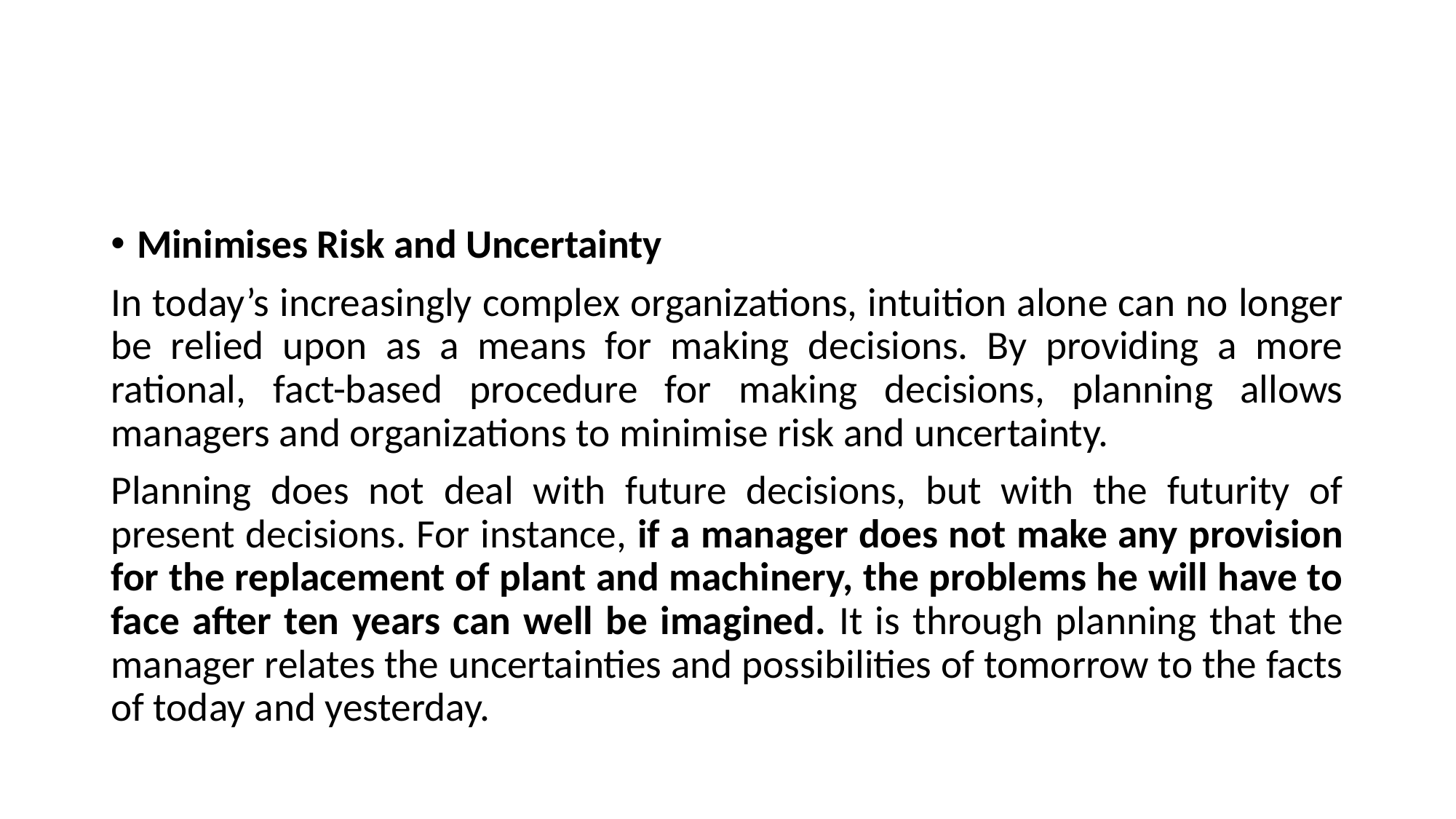

#
Minimises Risk and Uncertainty
In today’s increasingly complex organizations, intuition alone can no longer be relied upon as a means for making decisions. By providing a more rational, fact-based procedure for making decisions, planning allows managers and organizations to minimise risk and uncertainty.
Planning does not deal with future decisions, but with the futurity of present decisions. For instance, if a manager does not make any provision for the replacement of plant and machinery, the problems he will have to face after ten years can well be imagined. It is through planning that the manager relates the uncertainties and possibilities of tomorrow to the facts of today and yesterday.